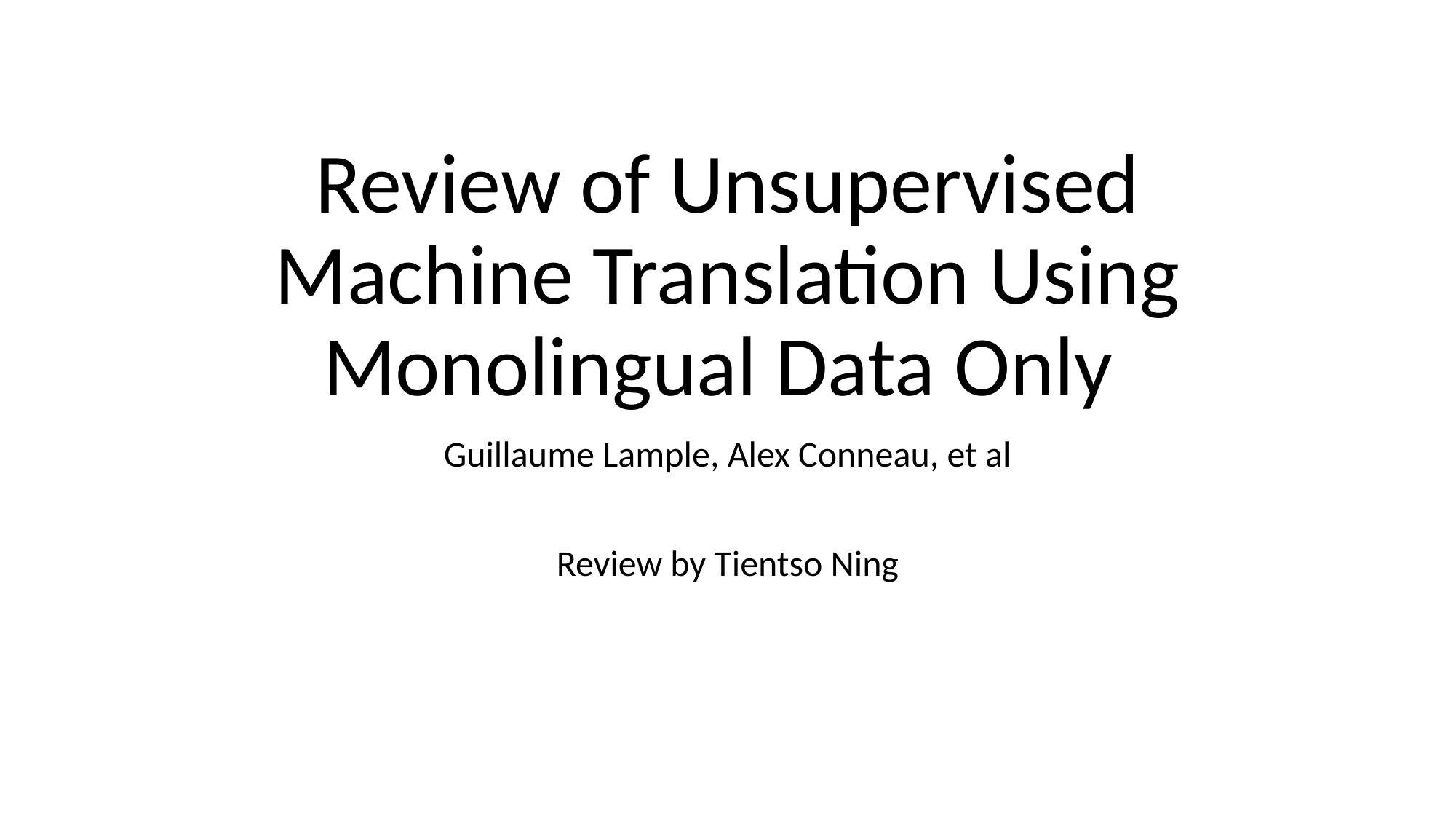

# Review of Unsupervised Machine Translation Using Monolingual Data Only
Guillaume Lample, Alex Conneau, et al

Review by Tientso Ning